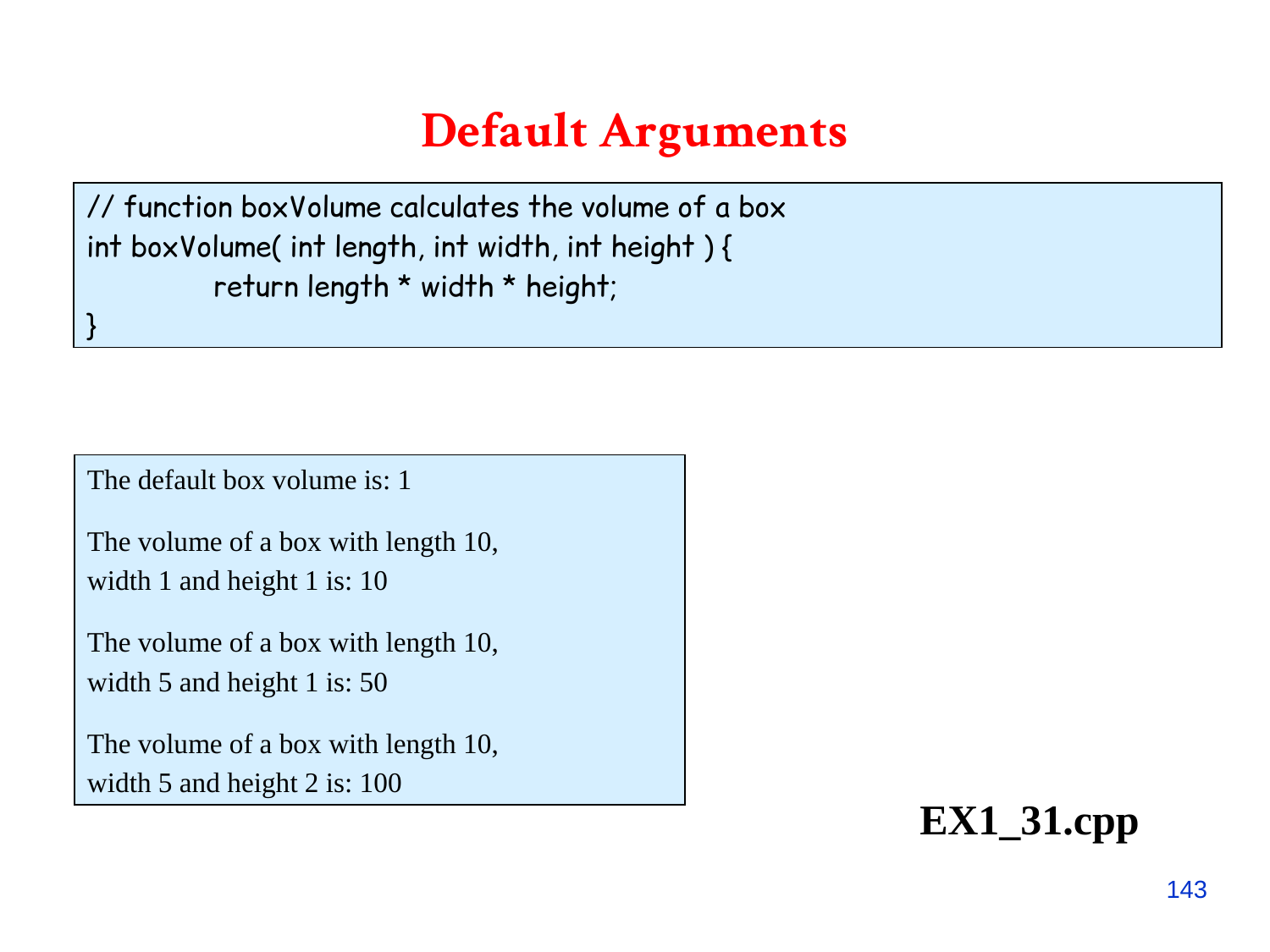

Default Arguments
// function boxVolume calculates the volume of a box
int boxVolume( int length, int width, int height ) {
	return length * width * height;
}
The default box volume is: 1

The volume of a box with length 10,
width 1 and height 1 is: 10

The volume of a box with length 10,
width 5 and height 1 is: 50

The volume of a box with length 10,
width 5 and height 2 is: 100
EX1_31.cpp
143